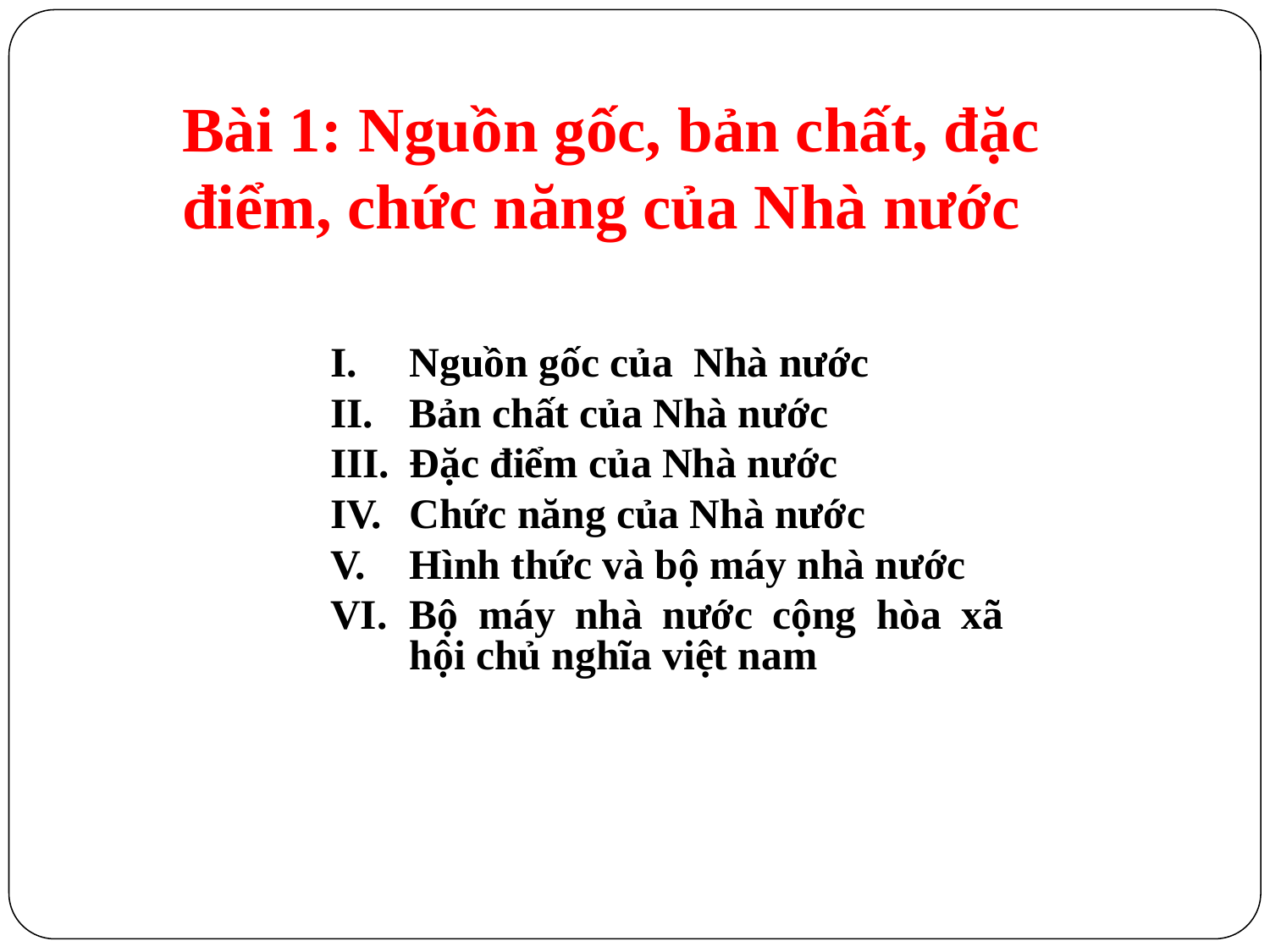

# Bài 1: Nguồn gốc, bản chất, đặc điểm, chức năng của Nhà nước
Nguồn gốc của  Nhà nước
Bản chất của Nhà nước
Đặc điểm của Nhà nước
Chức năng của Nhà nước
Hình thức và bộ máy nhà nước
Bộ máy nhà nước cộng hòa xã hội chủ nghĩa việt nam